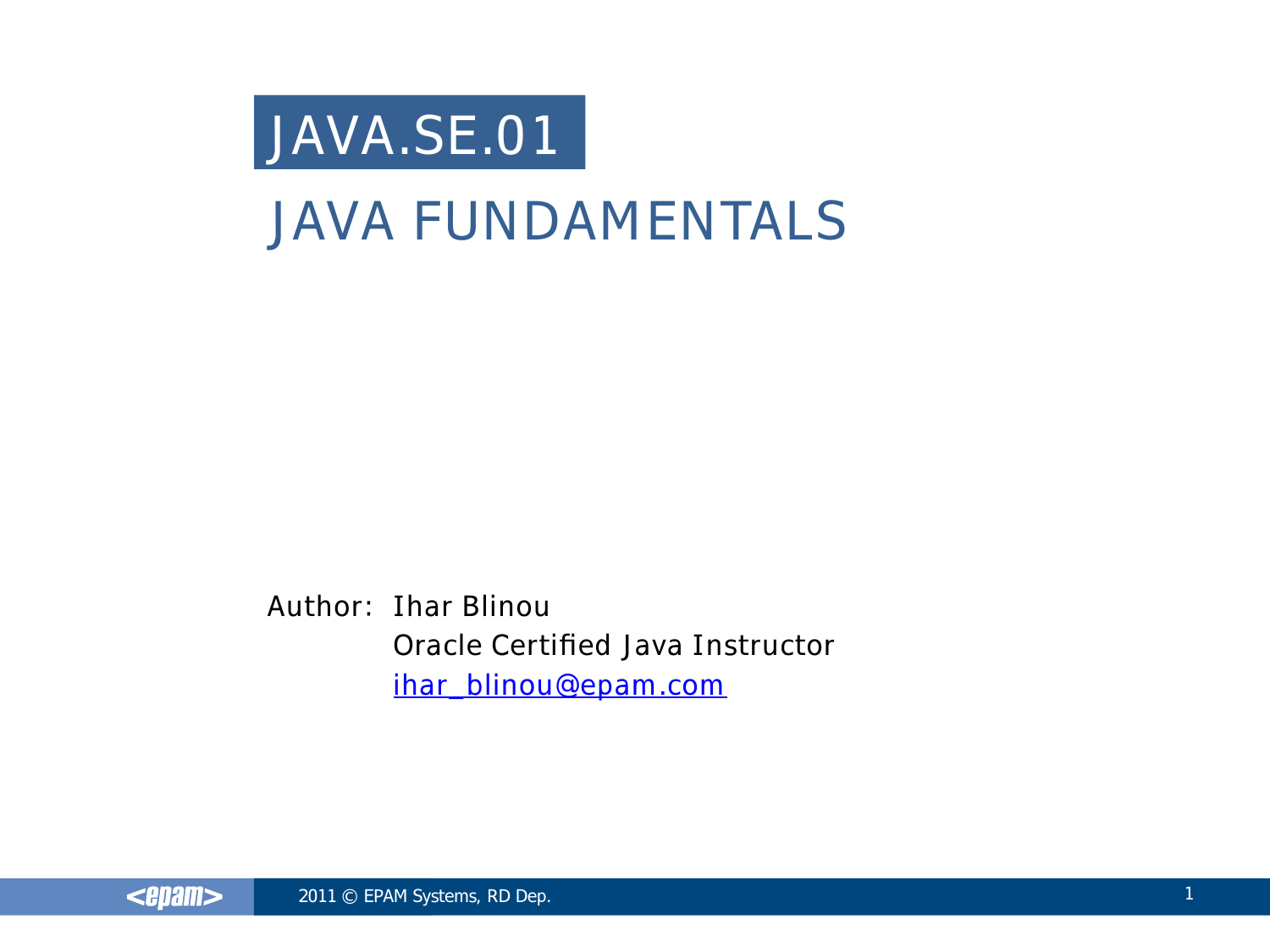

JAVA.SE.01

# JAVA FUNDAMENTALS

Ihar Blinou
Oracle Certified Java Instructor
ihar_blinou@epam.com

1
2011 © EPAM Systems, RD Dep.